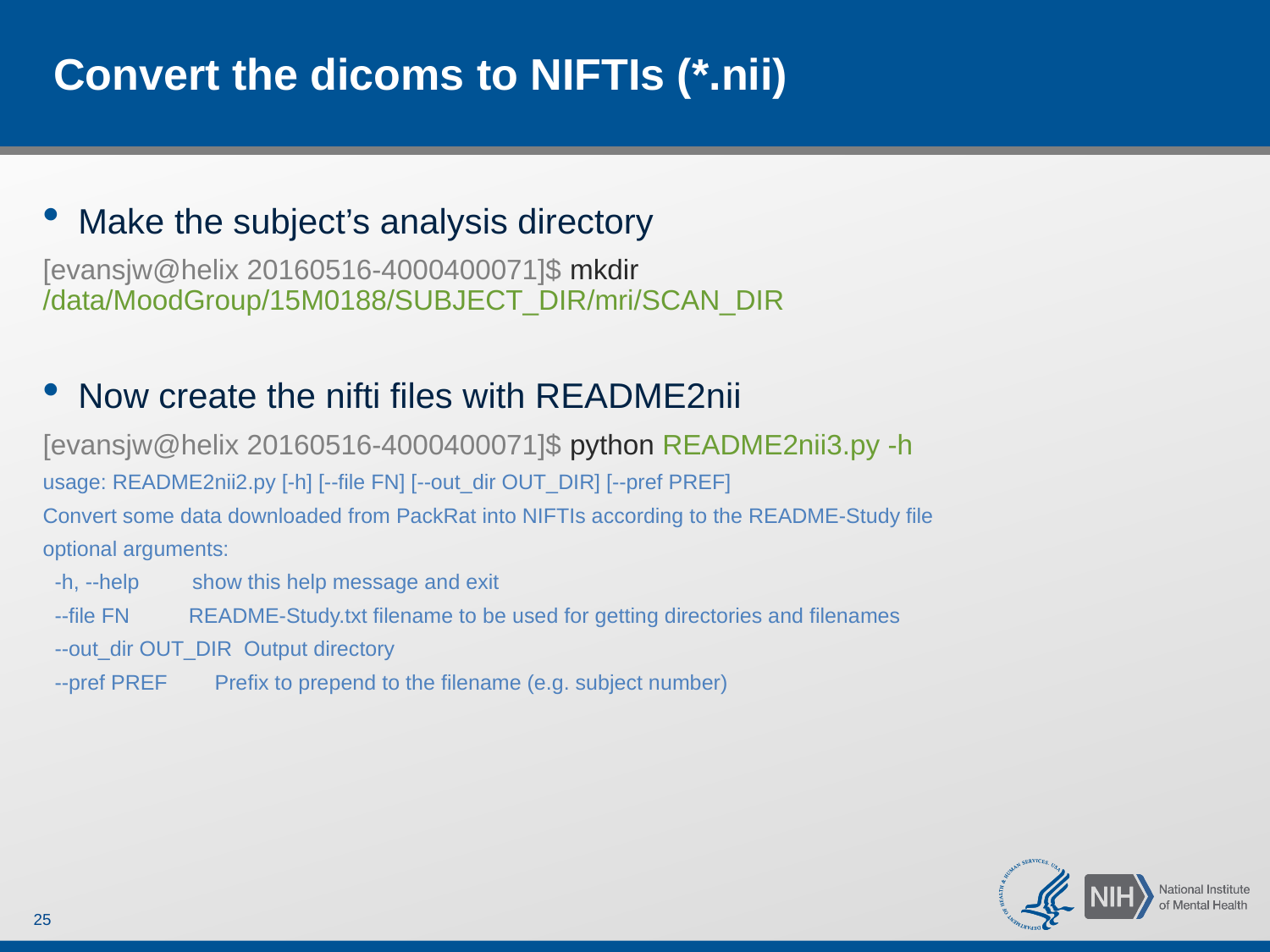

# Convert the dicoms to NIFTIs (*.nii)
Make the subject’s analysis directory
[evansjw@helix 20160516-4000400071]$ mkdir /data/MoodGroup/15M0188/SUBJECT_DIR/mri/SCAN_DIR

Now create the nifti files with README2nii
[evansjw@helix 20160516-4000400071]$ python README2nii3.py -h
usage: README2nii2.py [-h] [--file FN] [--out_dir OUT_DIR] [--pref PREF]
Convert some data downloaded from PackRat into NIFTIs according to the README-Study file
optional arguments:
  -h, --help         show this help message and exit
  --file FN          README-Study.txt filename to be used for getting directories and filenames
  --out_dir OUT_DIR  Output directory
  --pref PREF        Prefix to prepend to the filename (e.g. subject number)
25